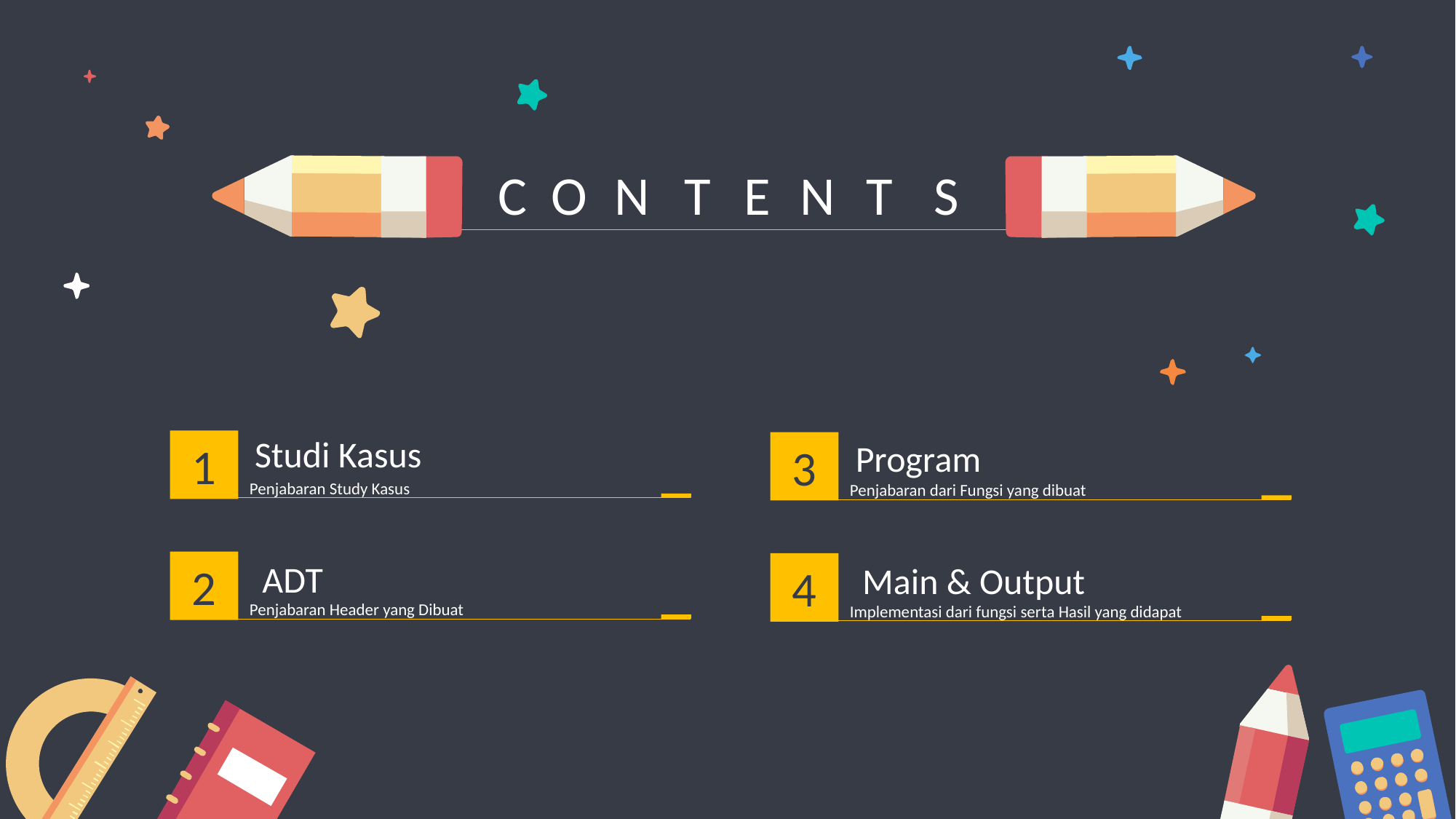

C
O
N
T
E
N
T
S

Studi Kasus
Program
1
3
Penjabaran Study Kasus
Penjabaran dari Fungsi yang dibuat

ADT
Main & Output
2
4
Penjabaran Header yang Dibuat
Implementasi dari fungsi serta Hasil yang didapat